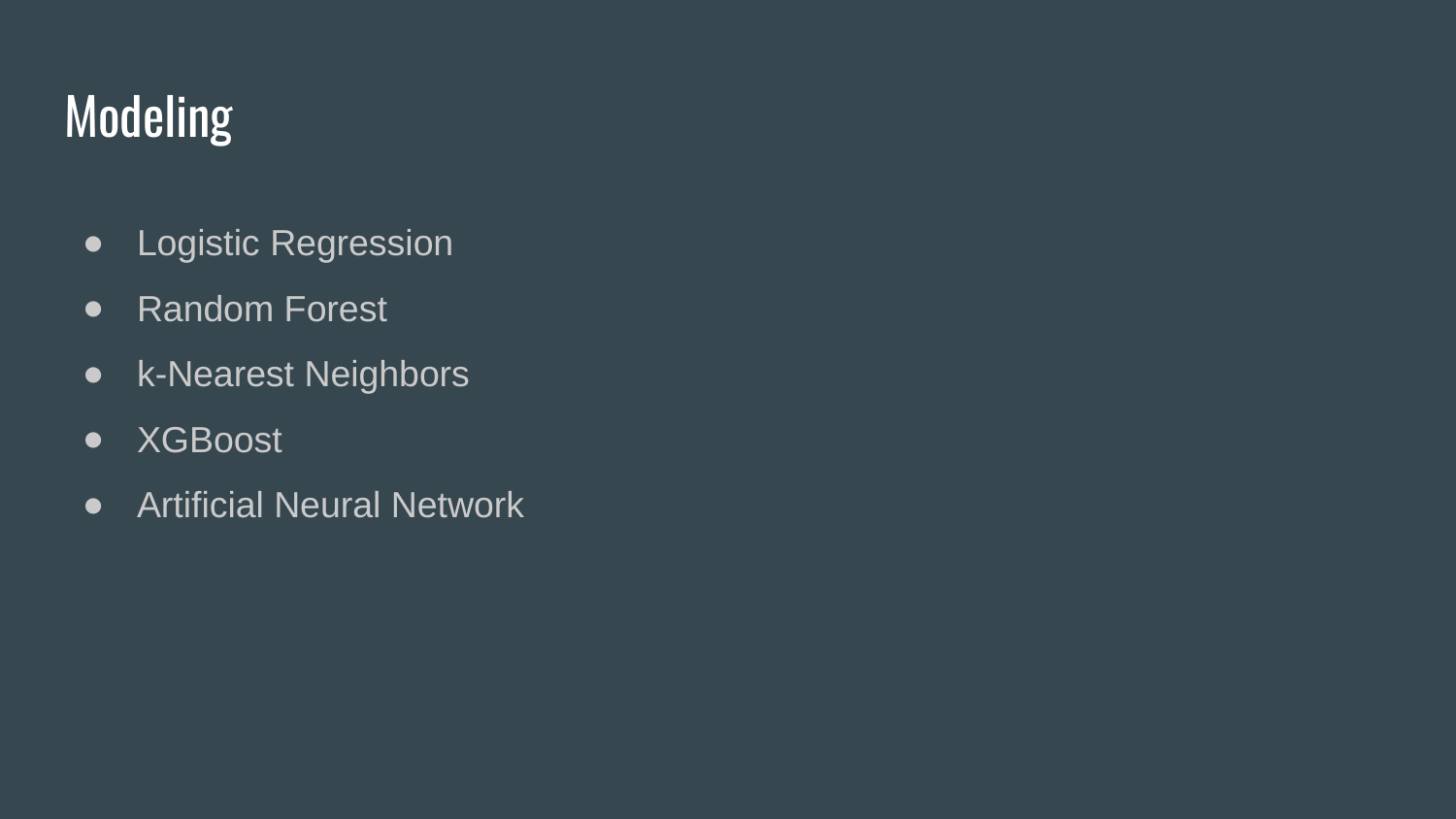

# Modeling
Logistic Regression
Random Forest
k-Nearest Neighbors
XGBoost
Artificial Neural Network